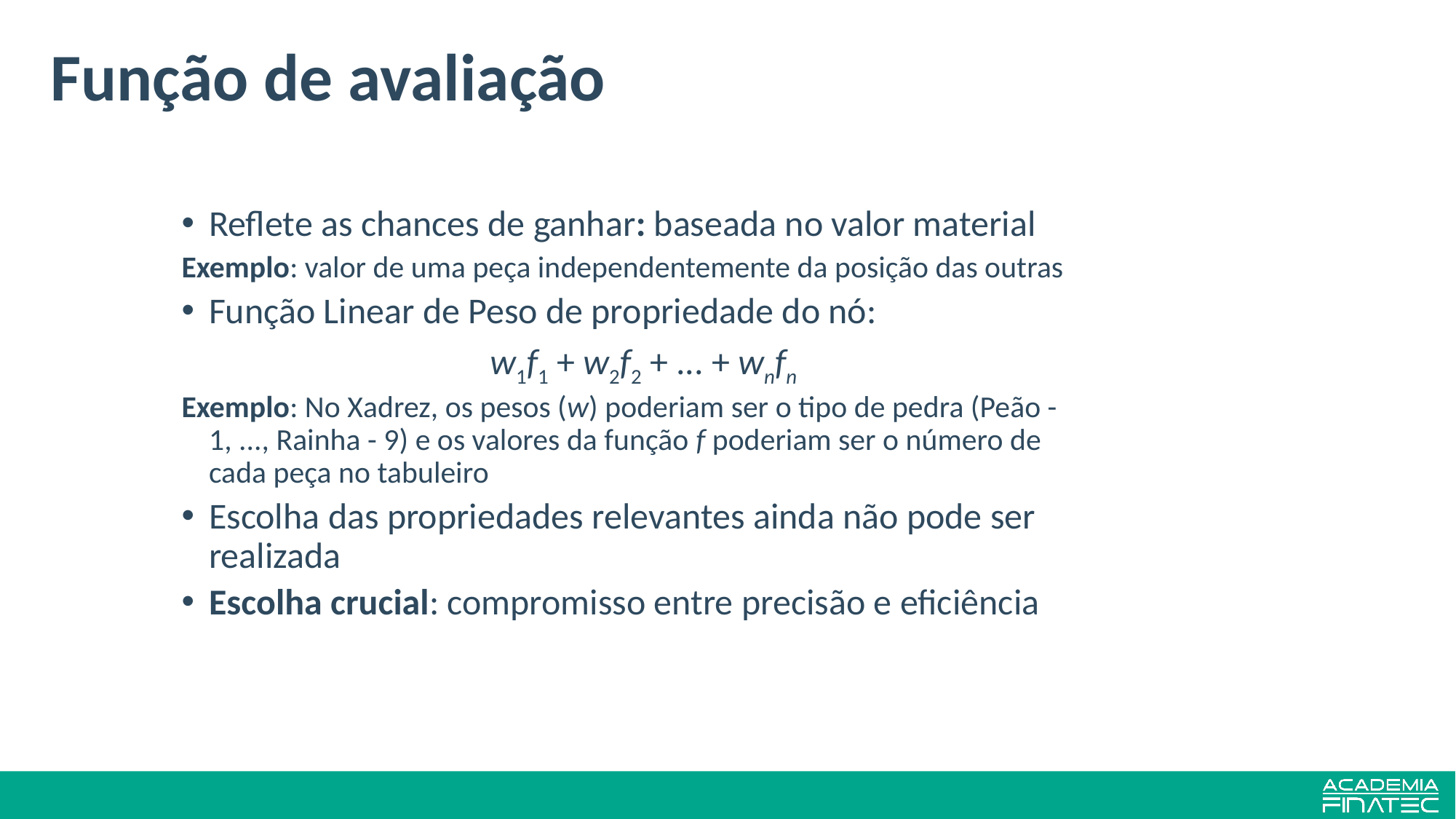

# Função de avaliação
Reflete as chances de ganhar: baseada no valor material
Exemplo: valor de uma peça independentemente da posição das outras
Função Linear de Peso de propriedade do nó:
w1f1 + w2f2 + ... + wnfn
Exemplo: No Xadrez, os pesos (w) poderiam ser o tipo de pedra (Peão - 1, ..., Rainha - 9) e os valores da função f poderiam ser o número de cada peça no tabuleiro
Escolha das propriedades relevantes ainda não pode ser realizada
Escolha crucial: compromisso entre precisão e eficiência